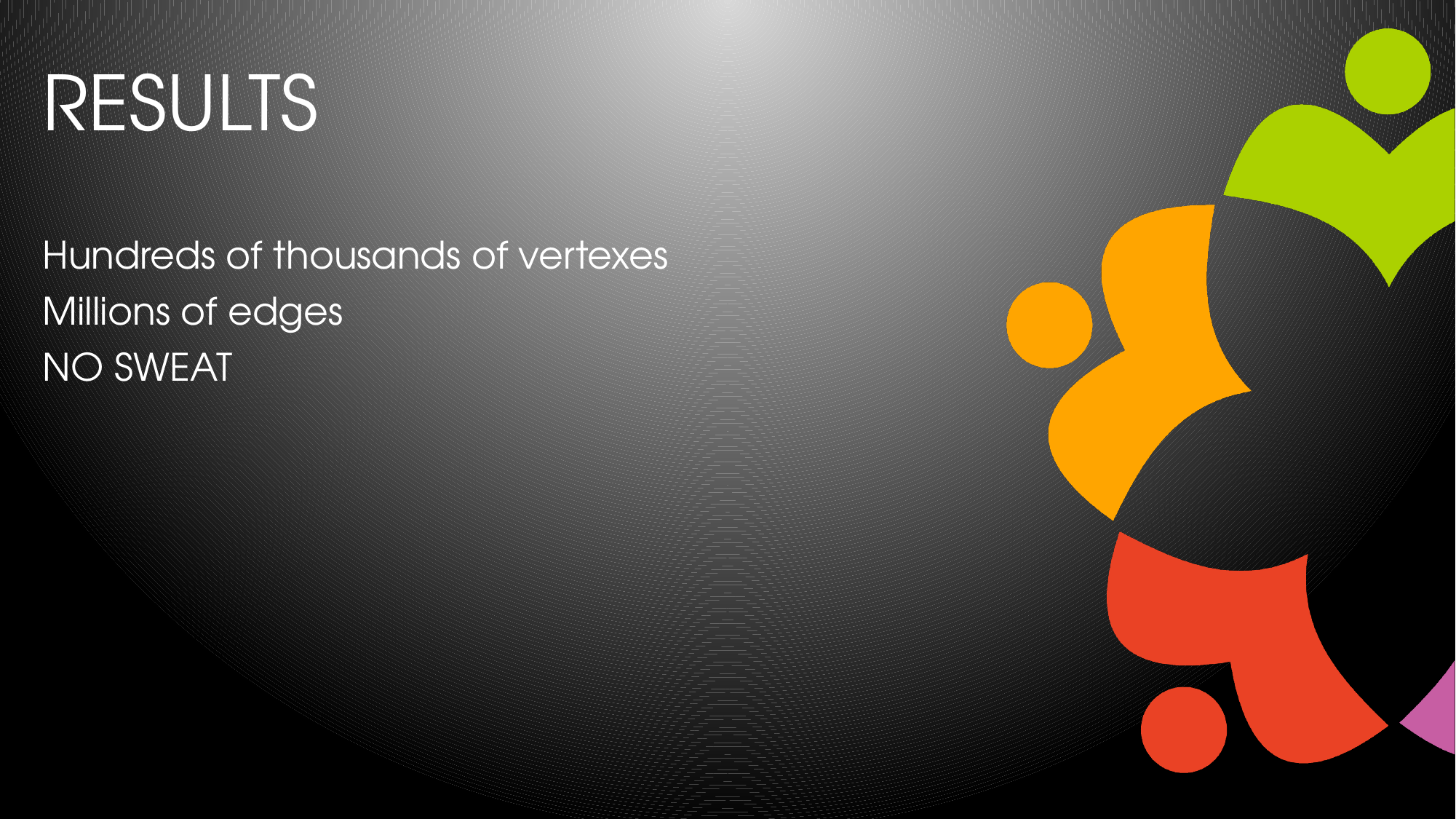

# results
Hundreds of thousands of vertexes
Millions of edges
NO SWEAT